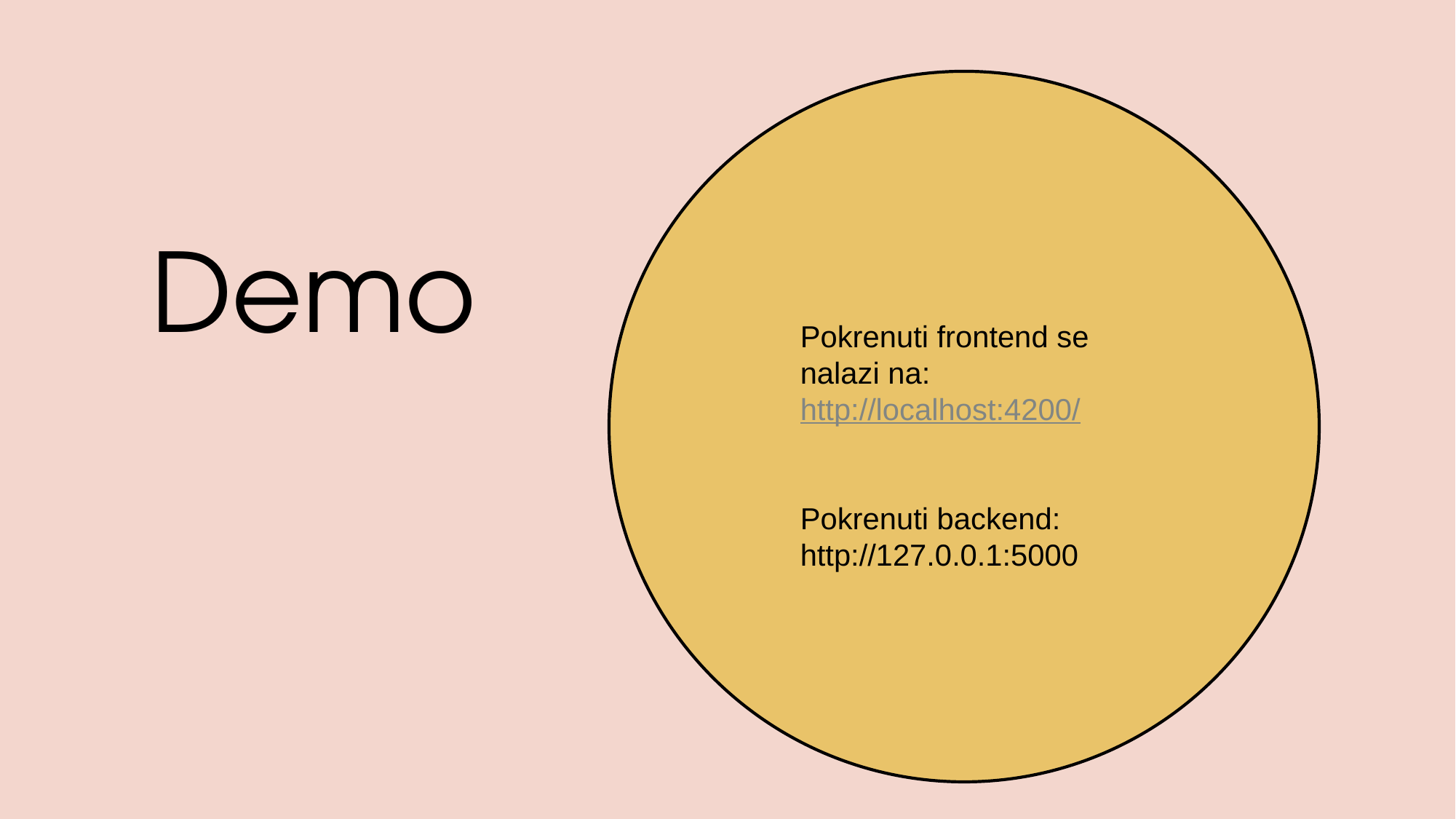

# Demo
Pokrenuti frontend se nalazi na:
http://localhost:4200/

Pokrenuti backend:
http://127.0.0.1:5000